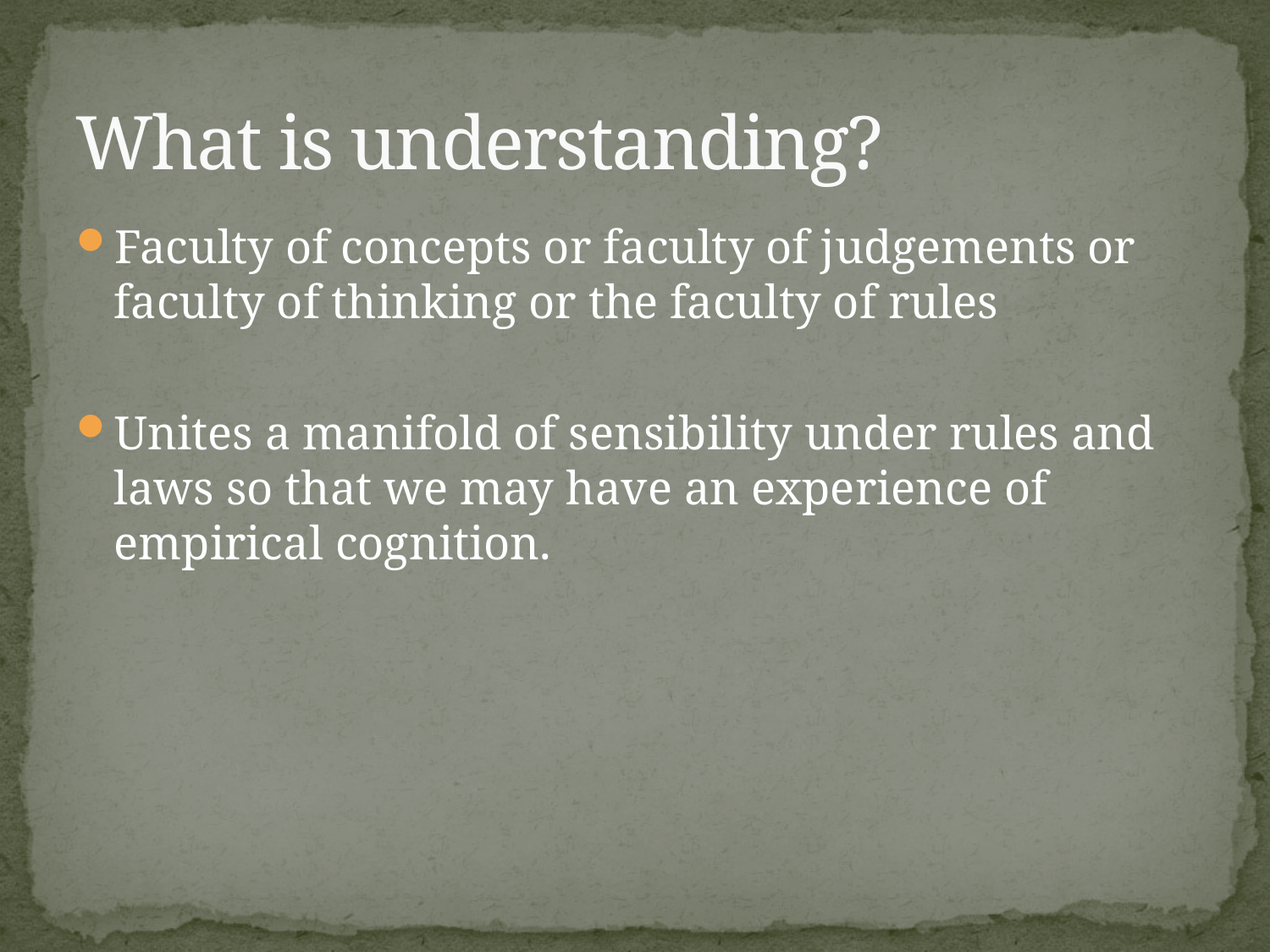

# What is understanding?
Faculty of concepts or faculty of judgements or faculty of thinking or the faculty of rules

Unites a manifold of sensibility under rules and laws so that we may have an experience of empirical cognition.